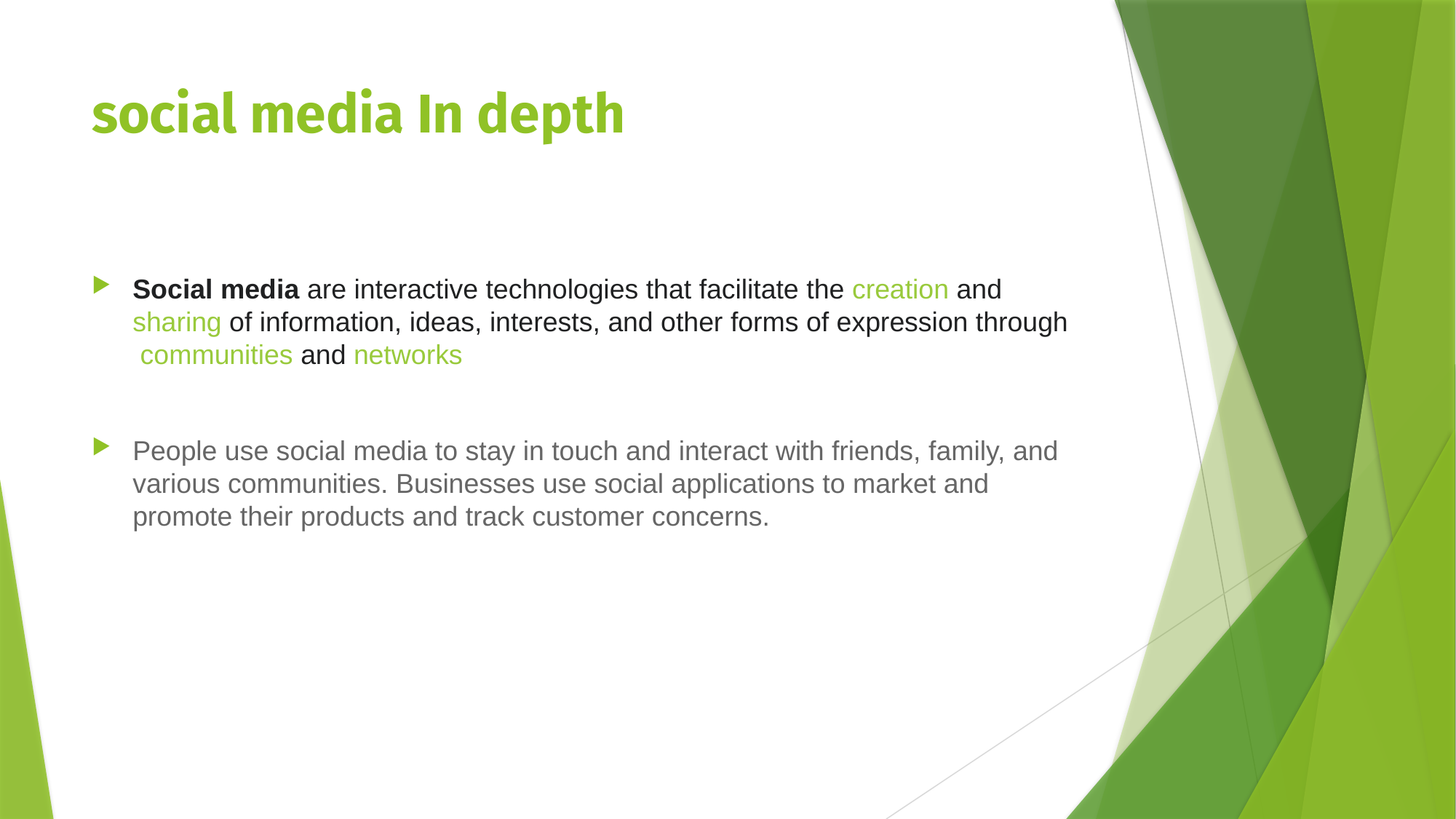

# social media In depth

Social media are interactive technologies that facilitate the creation and sharing of information, ideas, interests, and other forms of expression through  communities and networks

People use social media to stay in touch and interact with friends, family, and various communities. Businesses use social applications to market and promote their products and track customer concerns.